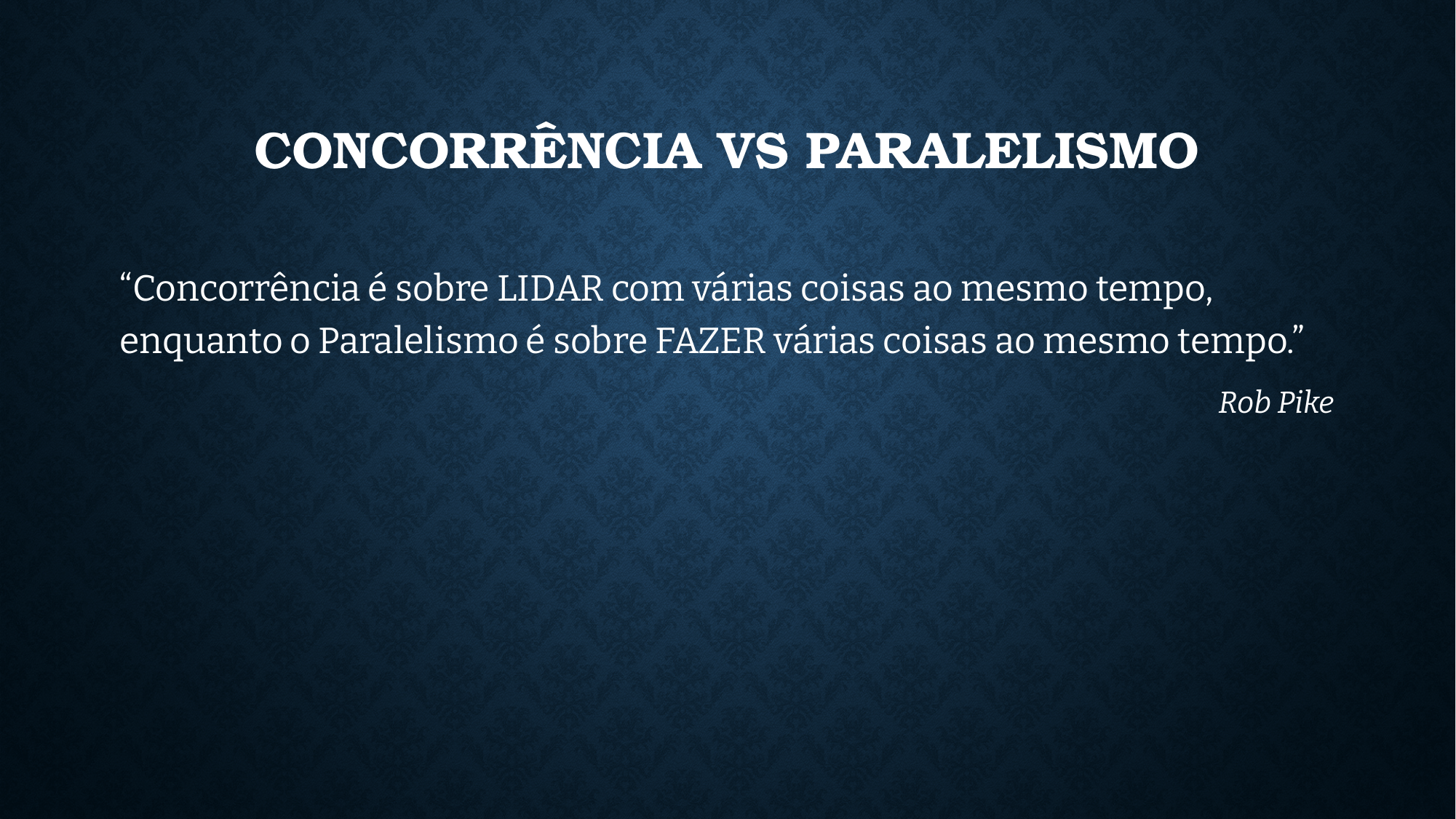

CONCORRÊNCIA VS PARALELISMO
“Concorrência é sobre LIDAR com várias coisas ao mesmo tempo, enquanto o Paralelismo é sobre FAZER várias coisas ao mesmo tempo.”
Rob Pike